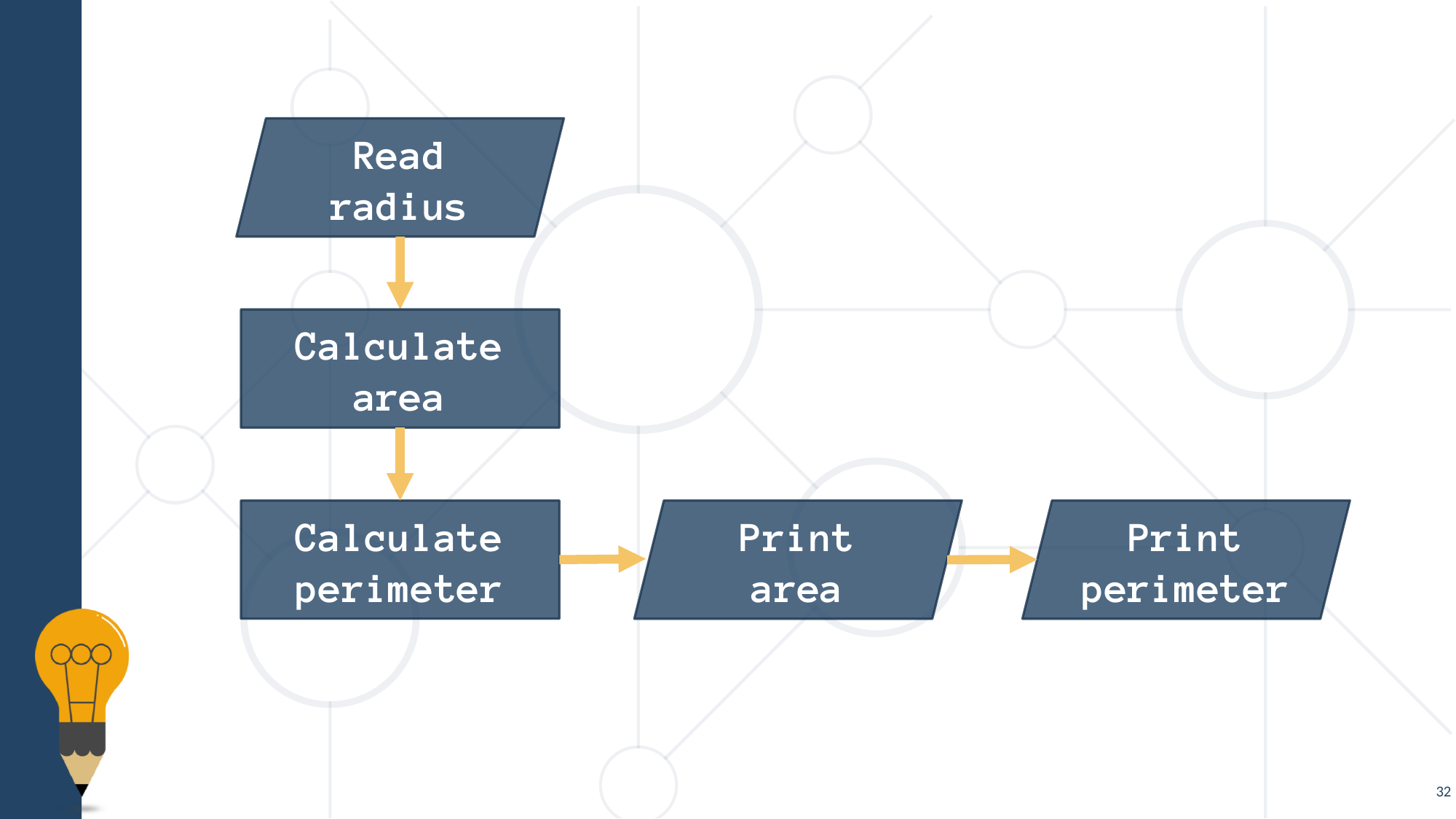

Read radius
Calculate area
Calculate perimeter
Print area
Print perimeter
32